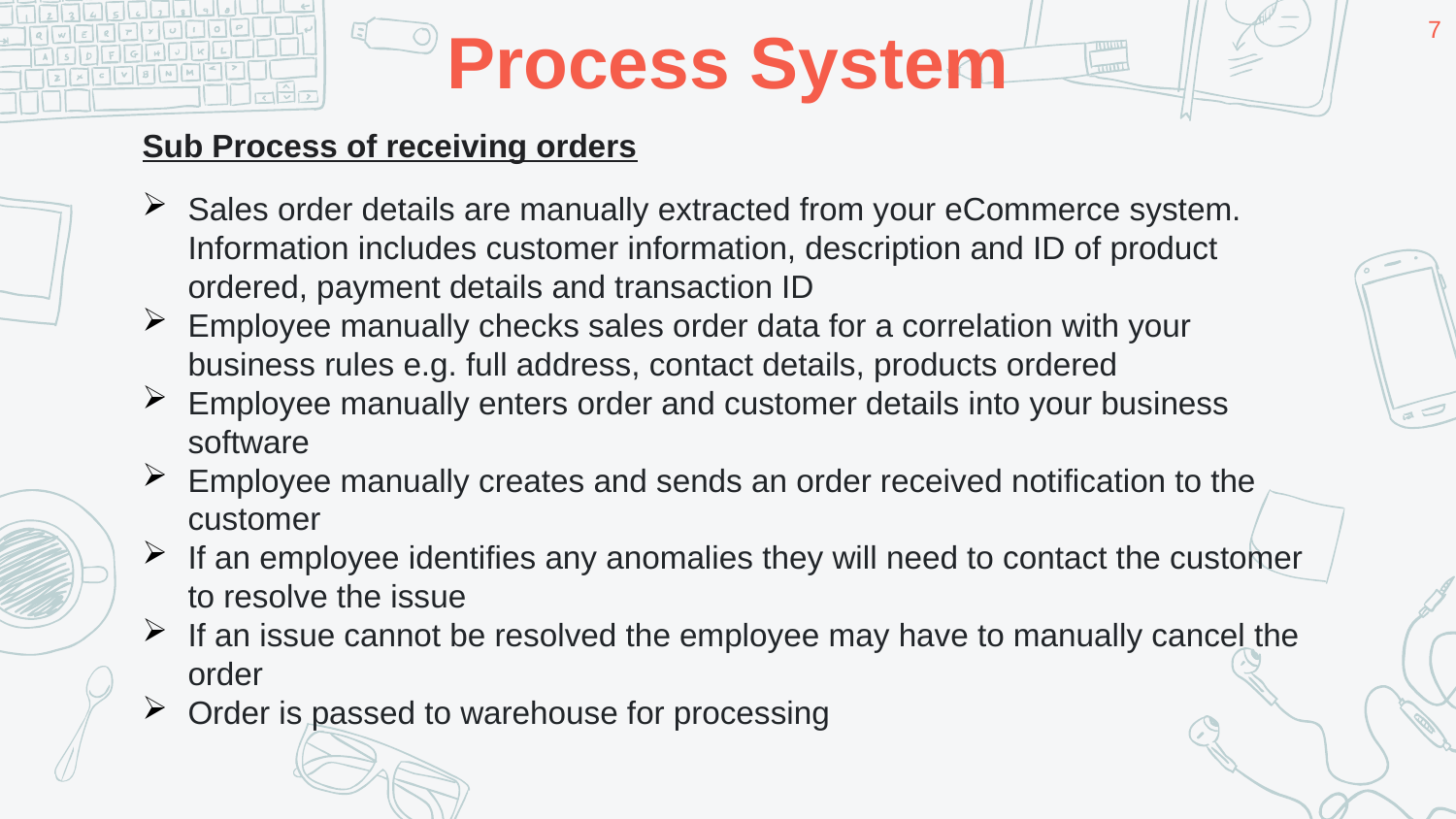

7
# Process System
Sub Process of receiving orders
Sales order details are manually extracted from your eCommerce system. Information includes customer information, description and ID of product ordered, payment details and transaction ID
Employee manually checks sales order data for a correlation with your business rules e.g. full address, contact details, products ordered
Employee manually enters order and customer details into your business software
Employee manually creates and sends an order received notification to the customer
If an employee identifies any anomalies they will need to contact the customer to resolve the issue
If an issue cannot be resolved the employee may have to manually cancel the order
Order is passed to warehouse for processing